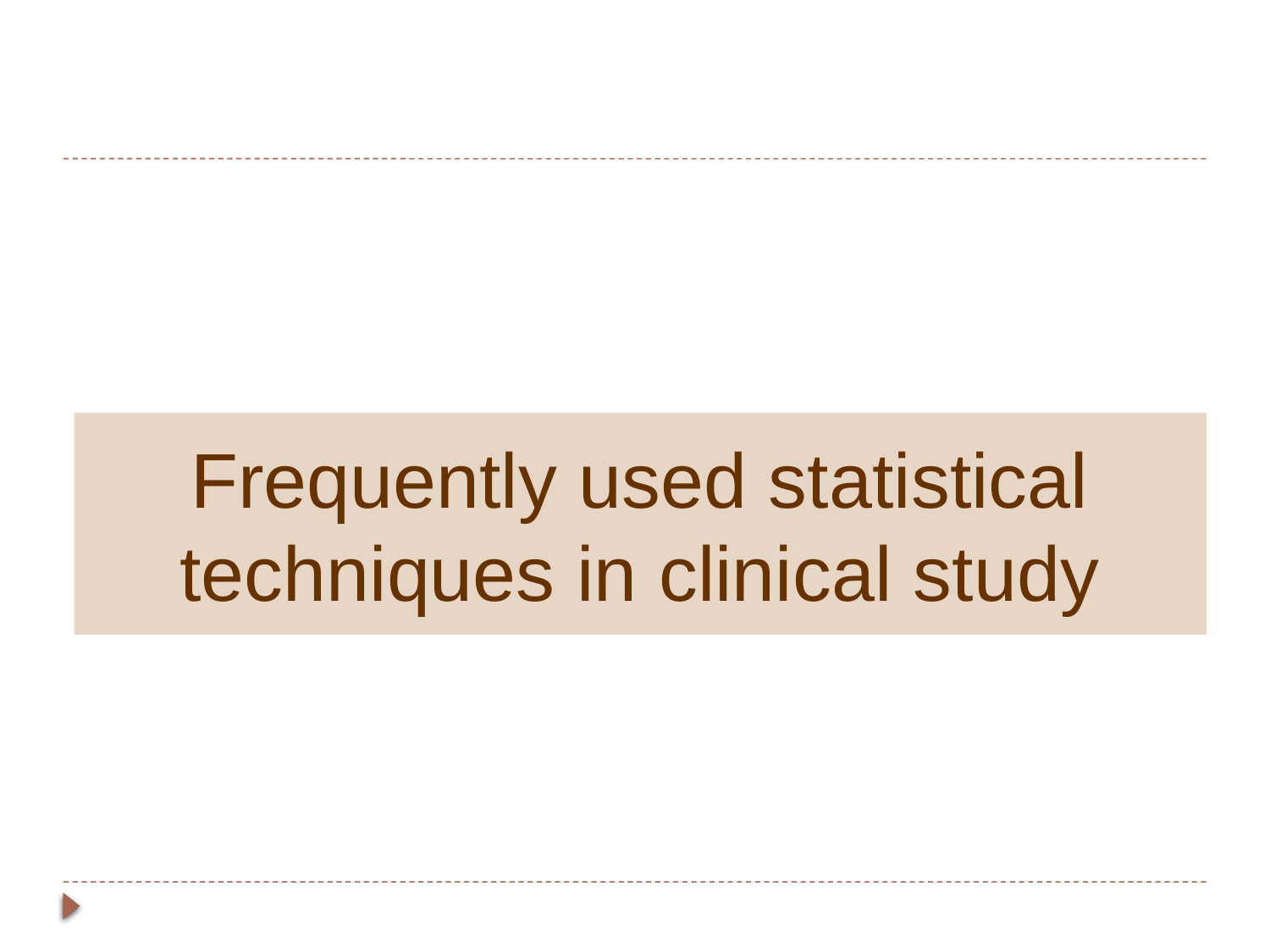

# Frequently used statistical techniques in clinical study